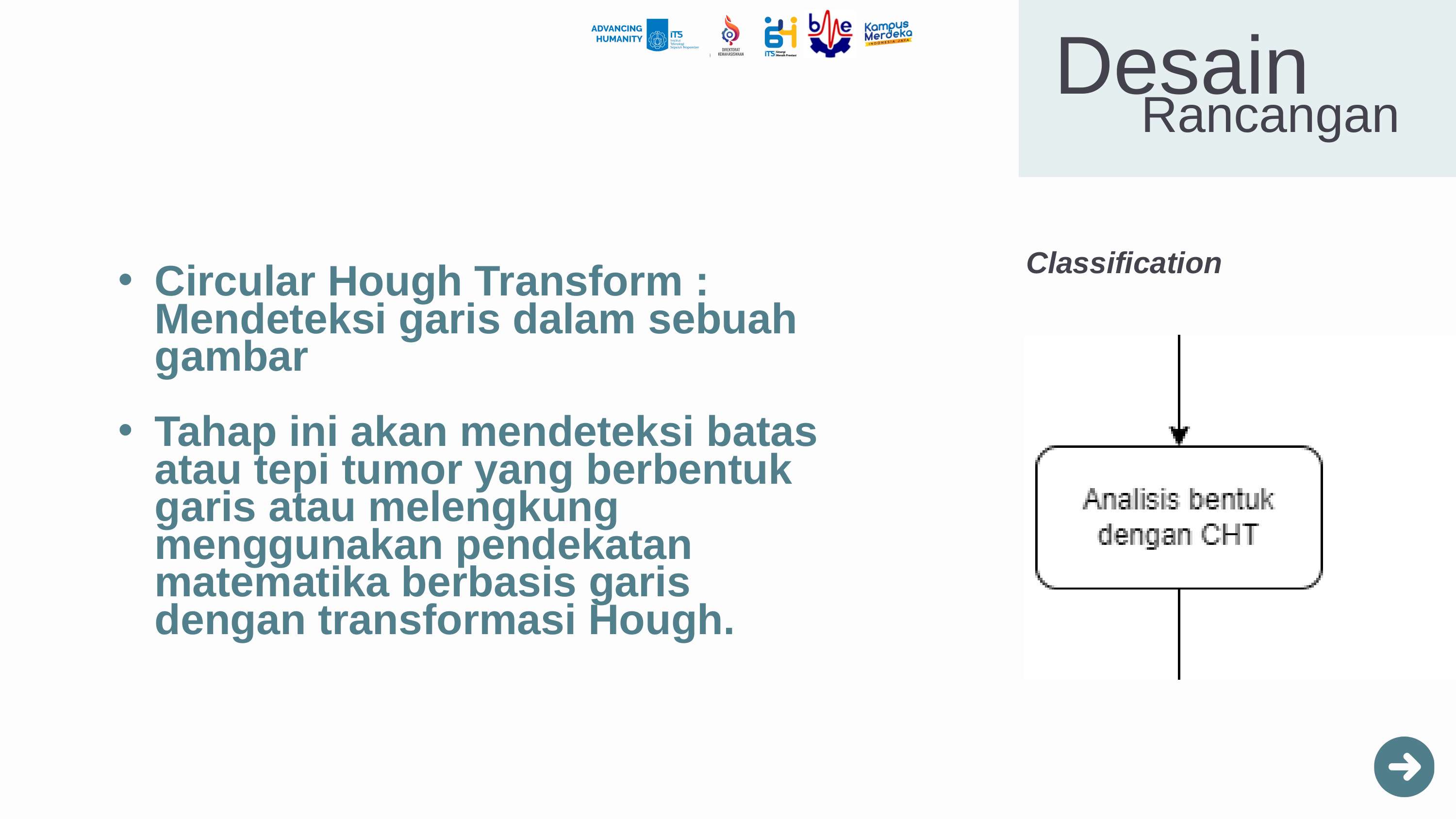

Desain
Rancangan

Circular Hough Transform : Mendeteksi garis dalam sebuah gambar

Tahap ini akan mendeteksi batas atau tepi tumor yang berbentuk garis atau melengkung menggunakan pendekatan matematika berbasis garis dengan transformasi Hough.
Classification